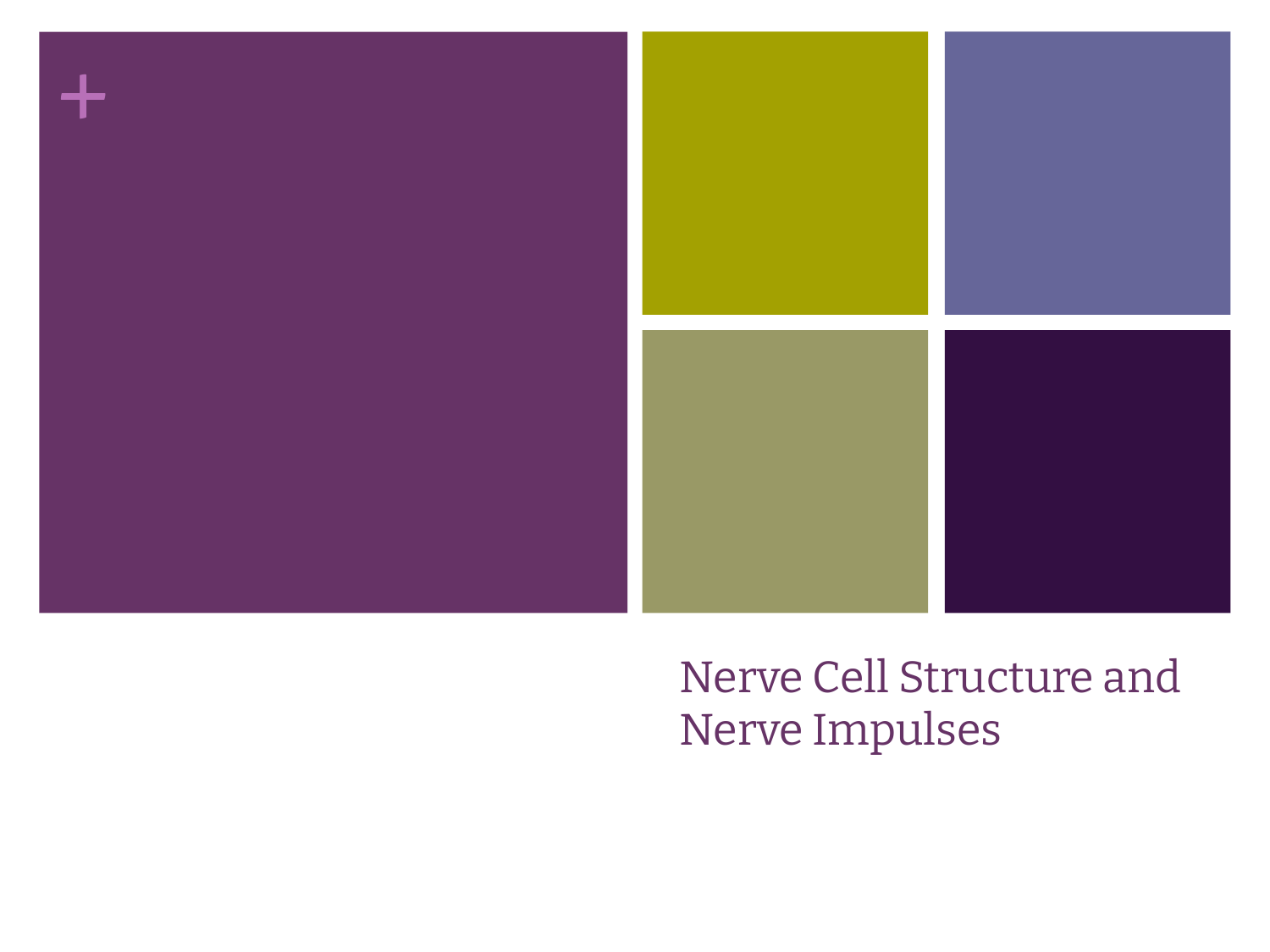

# Nerve Cell Structure and Nerve Impulses